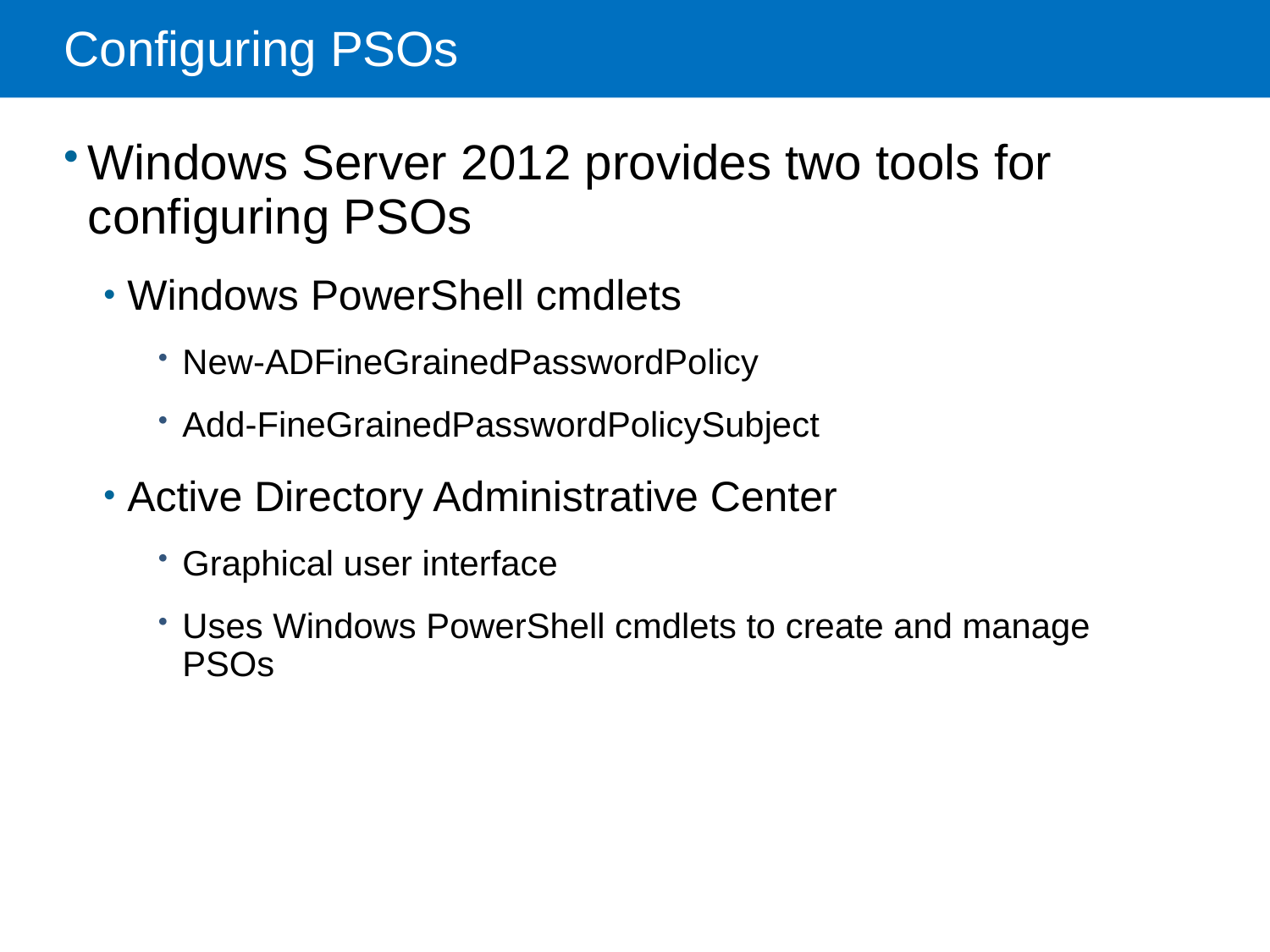

# Configuring PSOs
Windows Server 2012 provides two tools for configuring PSOs
Windows PowerShell cmdlets
New-ADFineGrainedPasswordPolicy
Add-FineGrainedPasswordPolicySubject
Active Directory Administrative Center
Graphical user interface
Uses Windows PowerShell cmdlets to create and manage PSOs